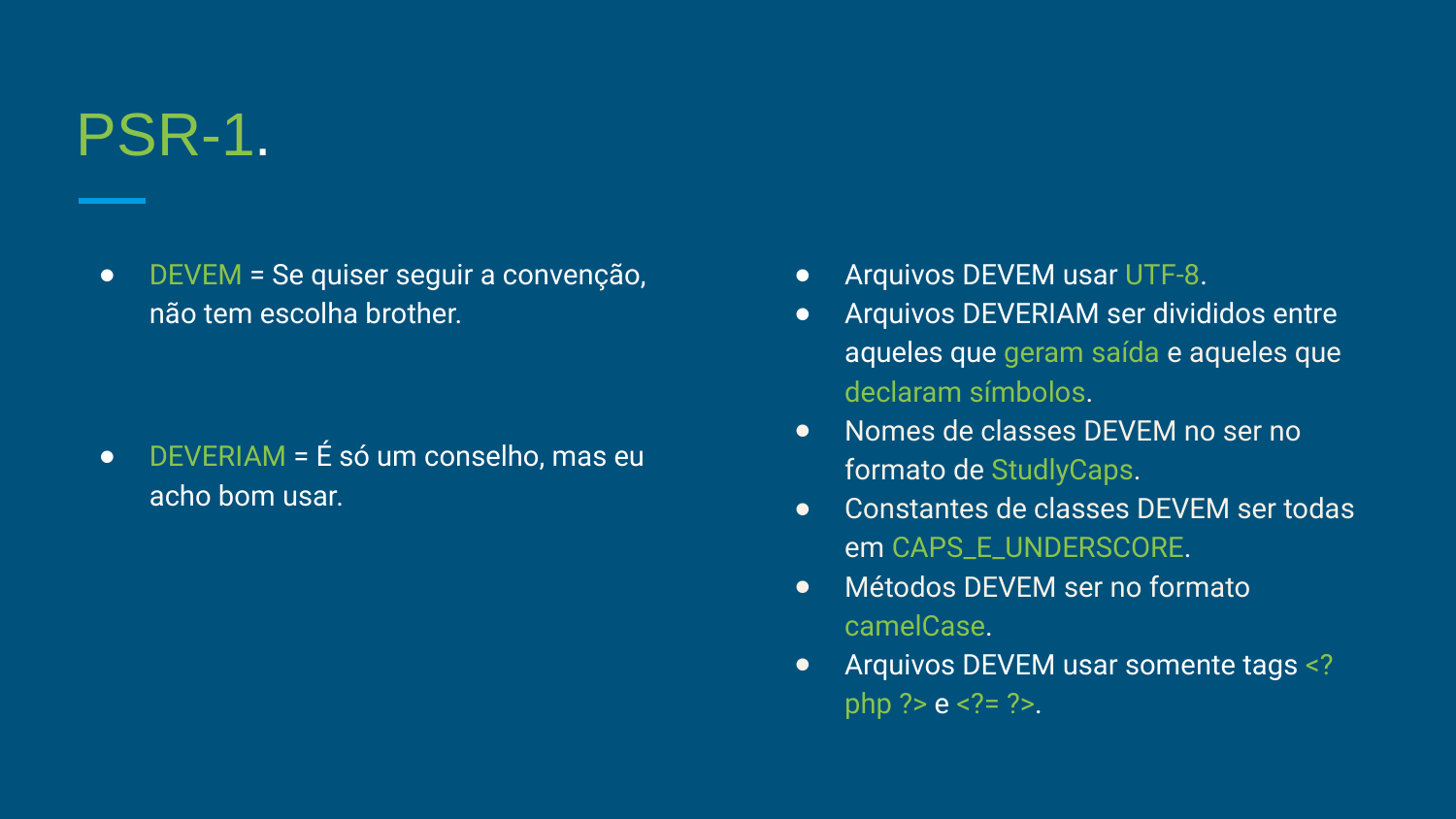

# PSR-1.
DEVEM = Se quiser seguir a convenção, não tem escolha brother.

DEVERIAM = É só um conselho, mas eu acho bom usar.
Arquivos DEVEM usar UTF-8.
Arquivos DEVERIAM ser divididos entre aqueles que geram saída e aqueles que declaram símbolos.
Nomes de classes DEVEM no ser no formato de StudlyCaps.
Constantes de classes DEVEM ser todas em CAPS_E_UNDERSCORE.
Métodos DEVEM ser no formato camelCase.
Arquivos DEVEM usar somente tags <?php ?> e <?= ?>.